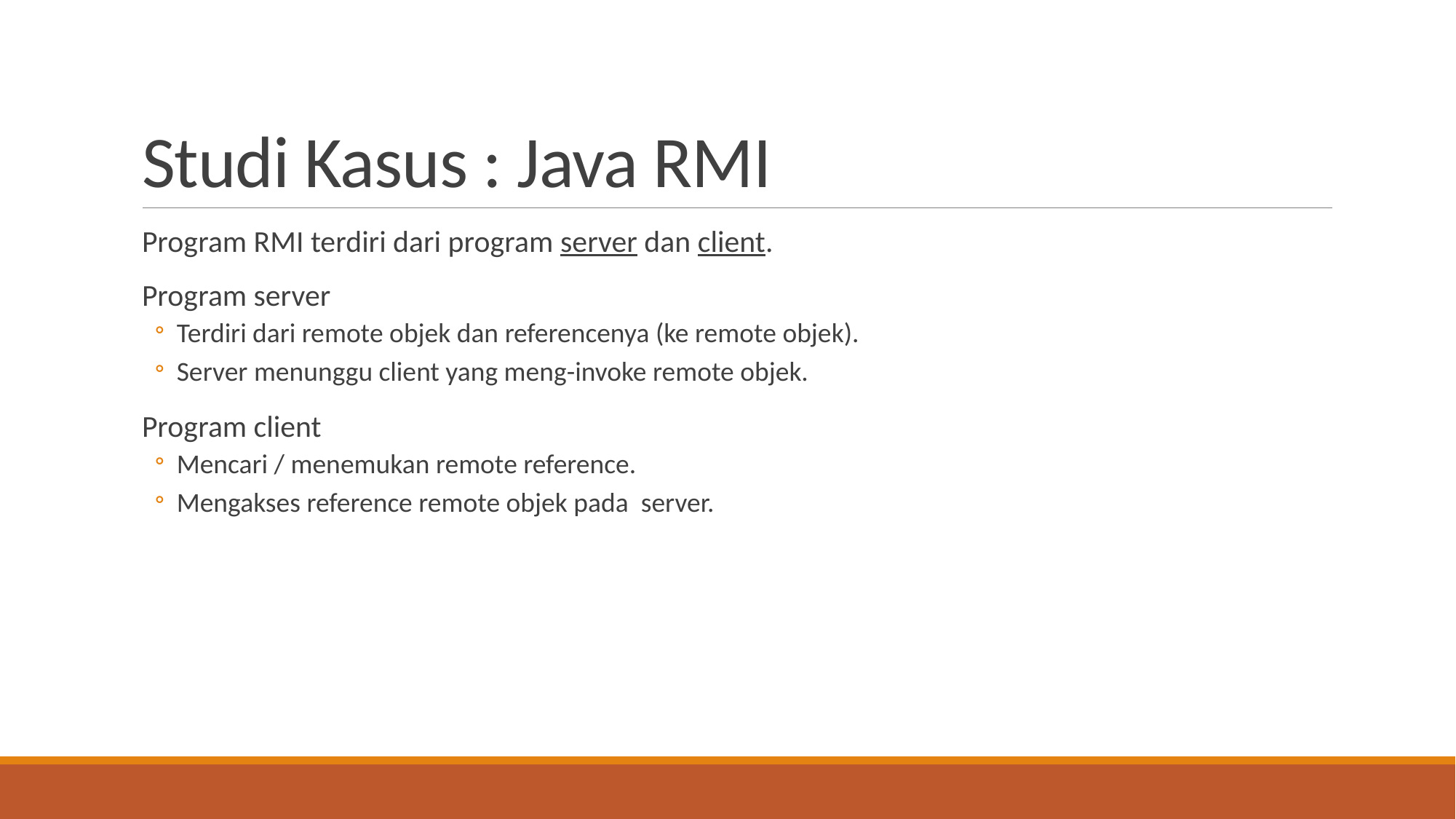

# Studi Kasus : Java RMI
Program RMI terdiri dari program server dan client.
Program server
Terdiri dari remote objek dan referencenya (ke remote objek).
Server menunggu client yang meng-invoke remote objek.
Program client
Mencari / menemukan remote reference.
Mengakses reference remote objek pada  server.